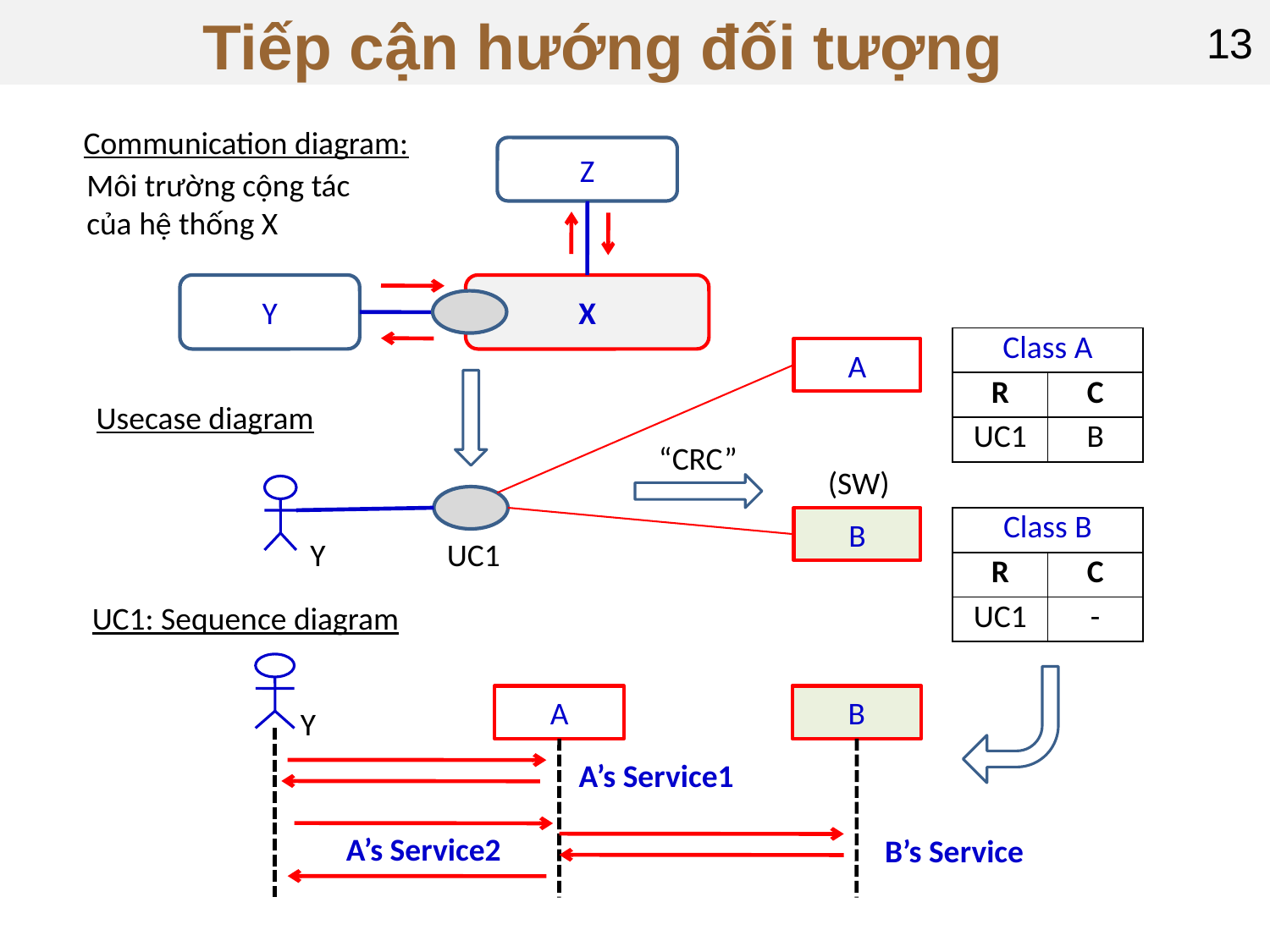

# Tiếp cận hướng đối tượng
13
Communication diagram:
Z
Y
X

Môi trường cộng tác của hệ thống X
| Class A |  |
| --- | --- |
| R | C |
| UC1 | B |
A

“CRC”
(SW)

B
Y
UC1
Usecase diagram
| Class B |  |
| --- | --- |
| R | C |
| UC1 | - |
UC1: Sequence diagram

A
B
Y
A’s Service1
A’s Service2
B’s Service